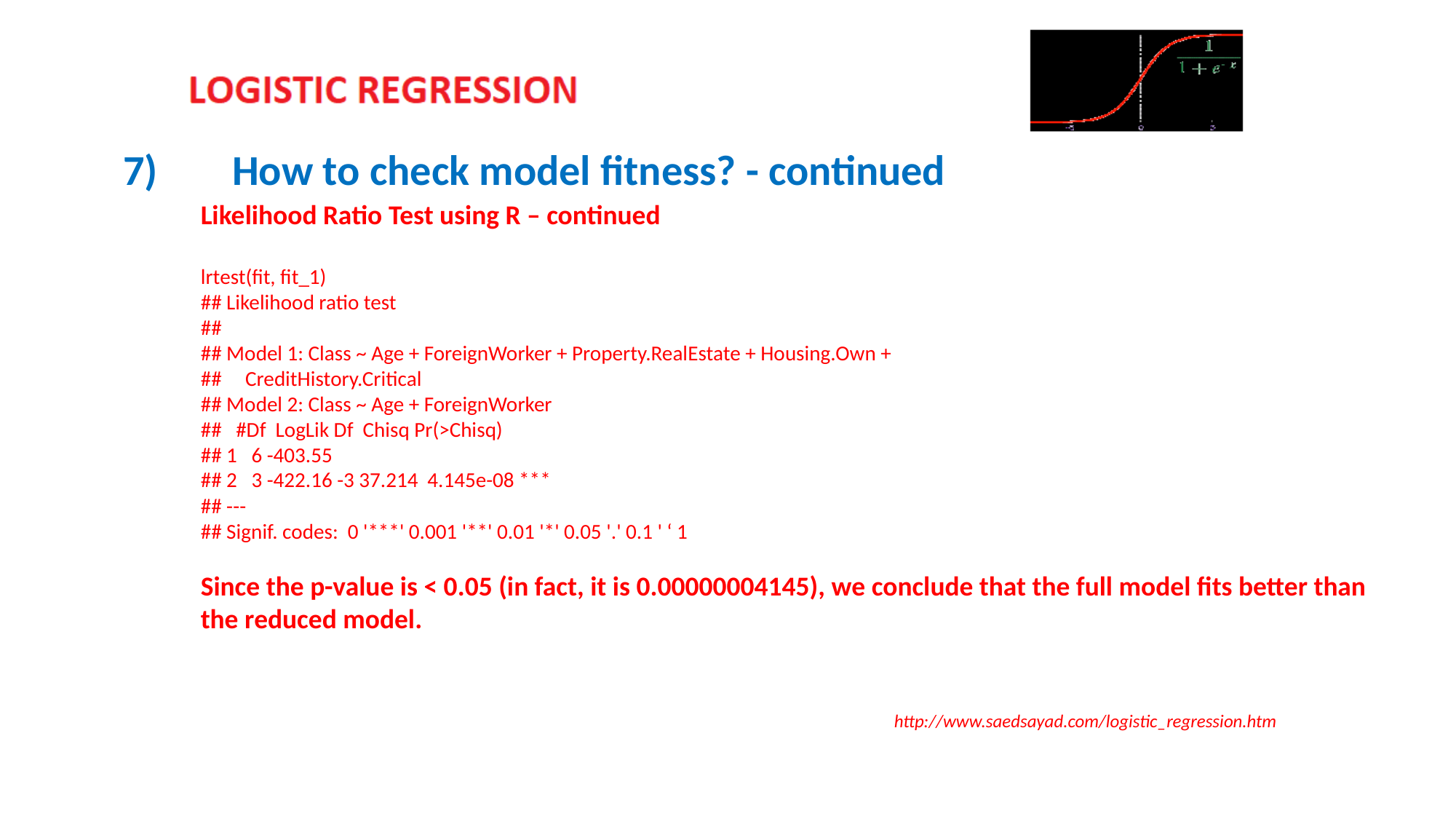

7) 	How to check model fitness? - continued
Likelihood Ratio Test using R – continued

lrtest(fit, fit_1)
## Likelihood ratio test
##
## Model 1: Class ~ Age + ForeignWorker + Property.RealEstate + Housing.Own +
##     CreditHistory.Critical
## Model 2: Class ~ Age + ForeignWorker
##   #Df  LogLik Df  Chisq Pr(>Chisq)
## 1   6 -403.55
## 2   3 -422.16 -3 37.214  4.145e-08 ***
## ---
## Signif. codes:  0 '***' 0.001 '**' 0.01 '*' 0.05 '.' 0.1 ' ‘ 1

Since the p-value is < 0.05 (in fact, it is 0.00000004145), we conclude that the full model fits better than the reduced model.

http://www.saedsayad.com/logistic_regression.htm